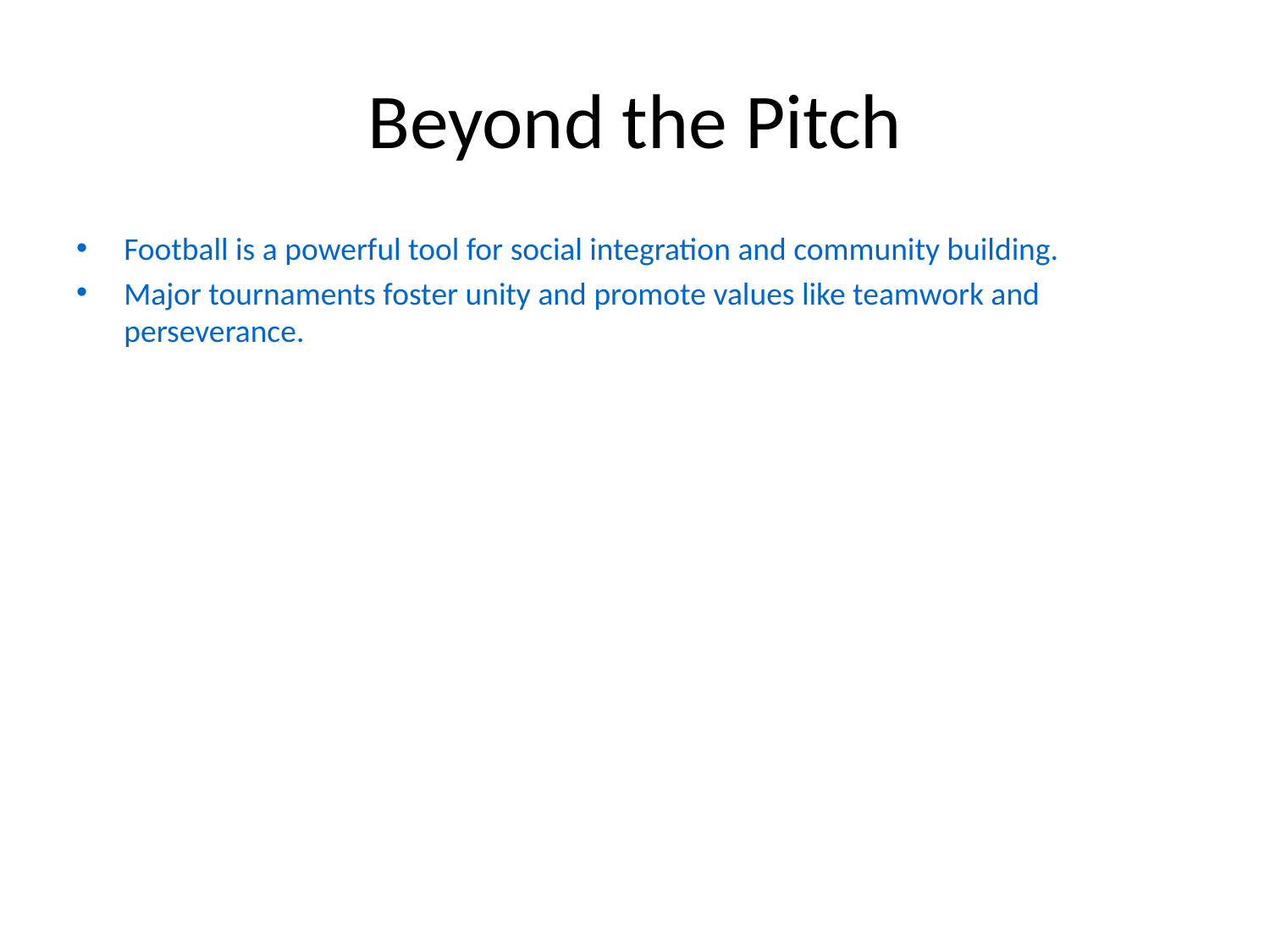

# Beyond the Pitch
Football is a powerful tool for social integration and community building.
Major tournaments foster unity and promote values like teamwork and perseverance.